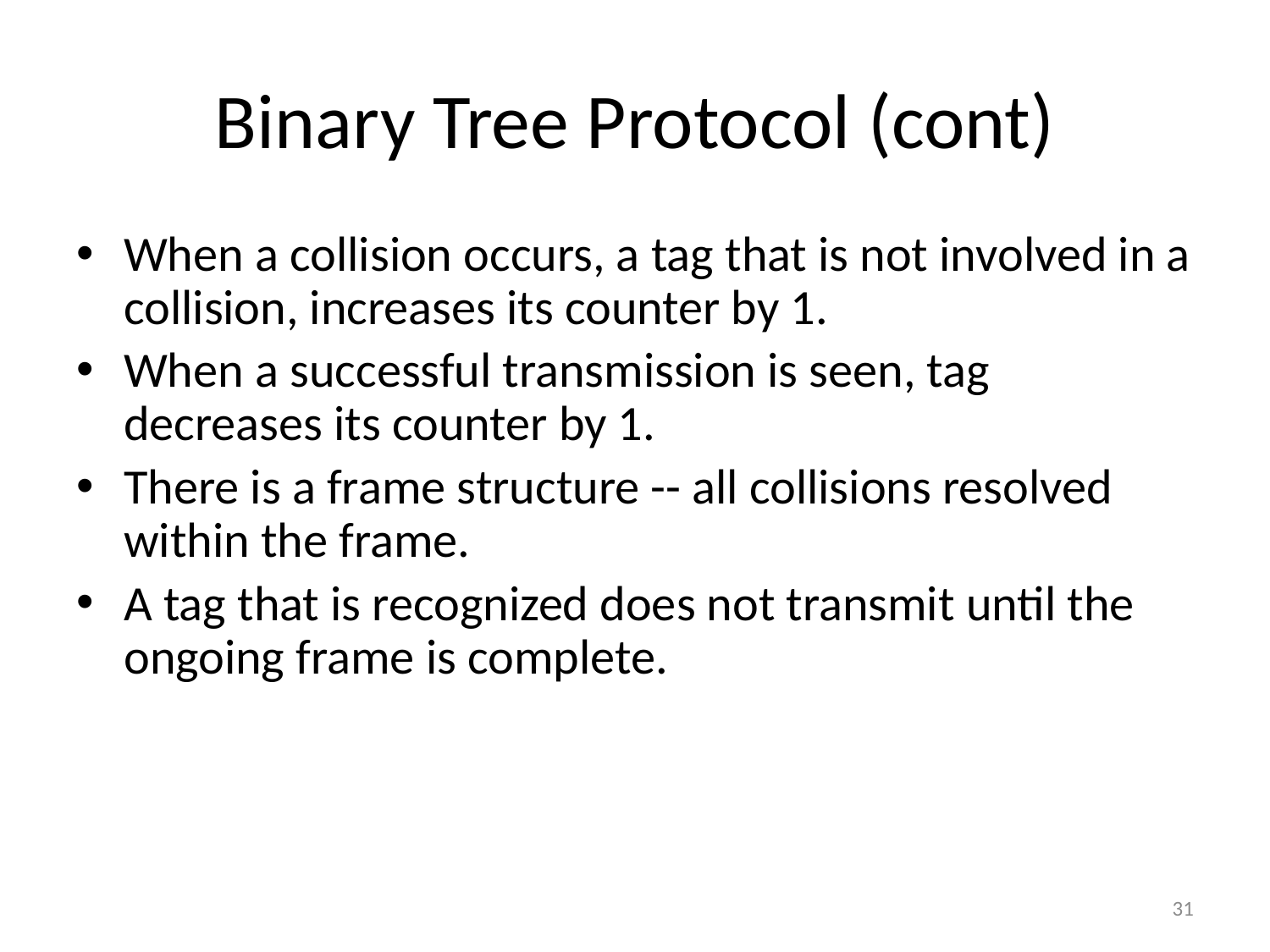

# Binary Tree Protocol (cont)
When a collision occurs, a tag that is not involved in a collision, increases its counter by 1.
When a successful transmission is seen, tag decreases its counter by 1.
There is a frame structure -- all collisions resolved within the frame.
A tag that is recognized does not transmit until the ongoing frame is complete.
31